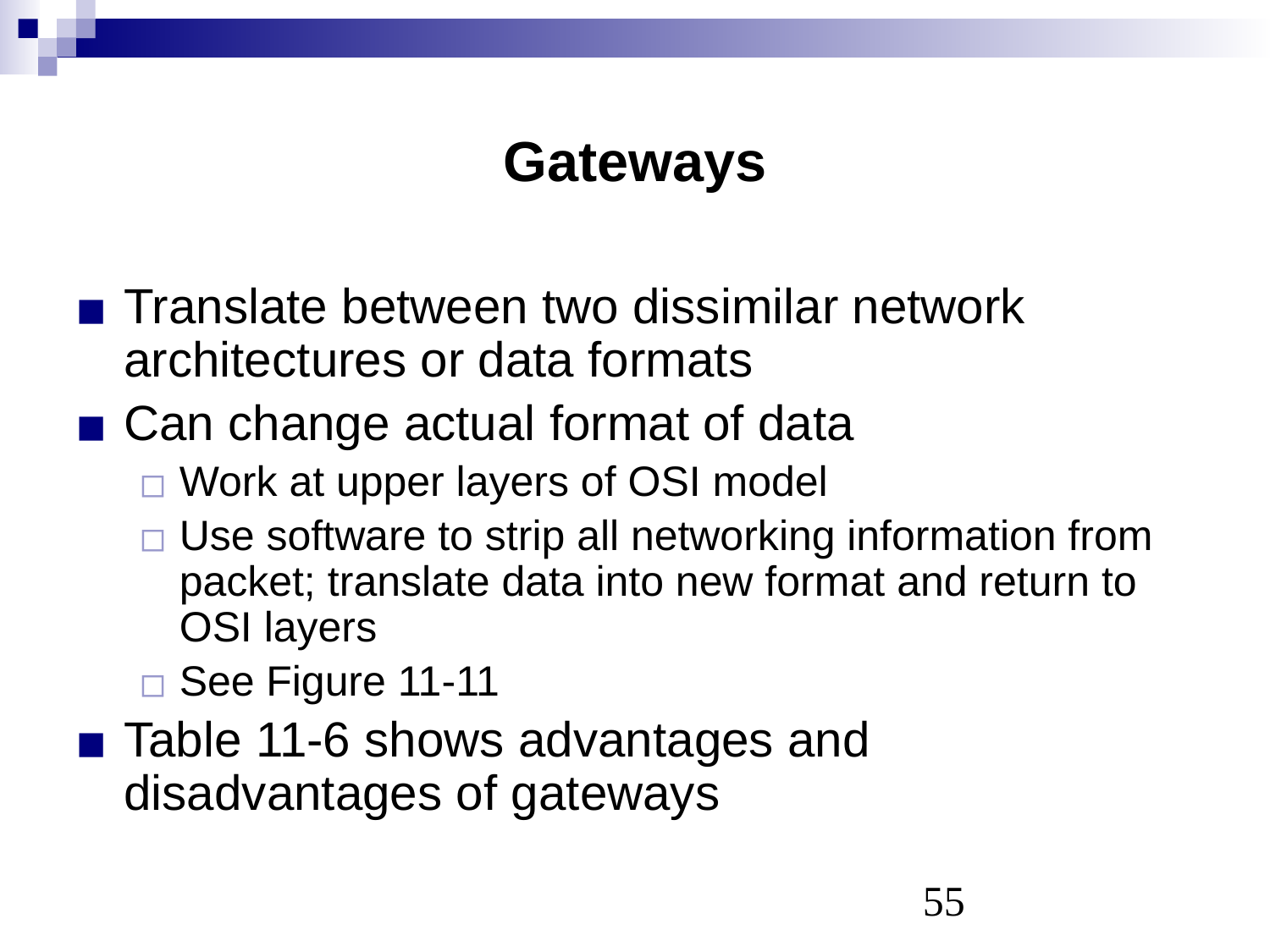

# Gateways
Translate between two dissimilar network architectures or data formats
Can change actual format of data
Work at upper layers of OSI model
Use software to strip all networking information from packet; translate data into new format and return to OSI layers
See Figure 11-11
Table 11-6 shows advantages and disadvantages of gateways
55